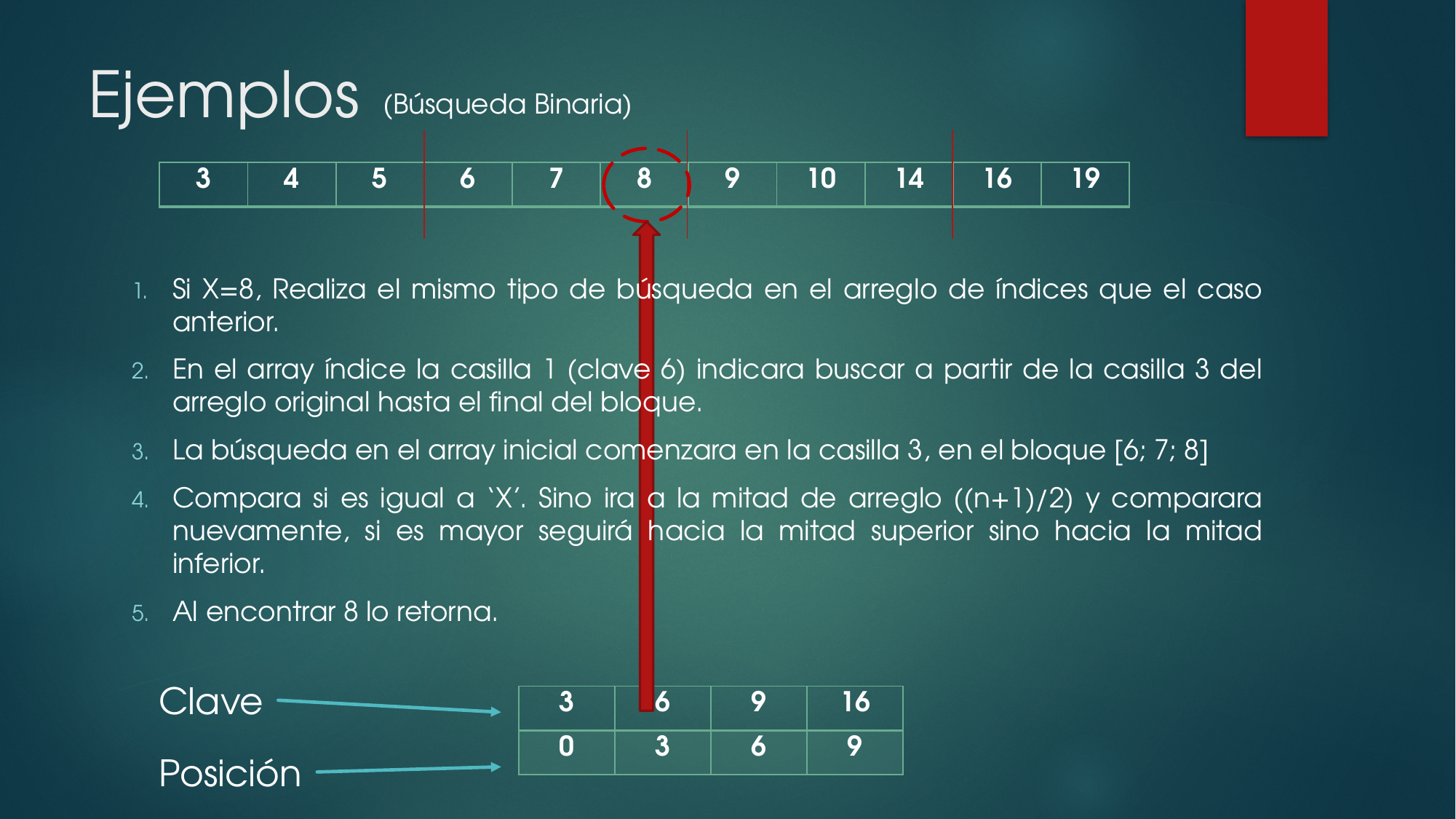

# Ejemplos
(Búsqueda Binaria)

| 3 | 4 | 5 | 6 | 7 | 8 | 9 | 10 | 14 | 16 | 19 |
| --- | --- | --- | --- | --- | --- | --- | --- | --- | --- | --- |

Si X=8, Realiza el mismo tipo de búsqueda en el arreglo de índices que el caso anterior.
En el array índice la casilla 1 (clave 6) indicara buscar a partir de la casilla 3 del arreglo original hasta el final del bloque.
La búsqueda en el array inicial comenzara en la casilla 3, en el bloque [6; 7; 8]
Compara si es igual a ‘X’. Sino ira a la mitad de arreglo ((n+1)/2) y comparara nuevamente, si es mayor seguirá hacia la mitad superior sino hacia la mitad inferior.
Al encontrar 8 lo retorna.
Clave
| 3 | 6 | 9 | 16 |
| --- | --- | --- | --- |
| 0 | 3 | 6 | 9 |
Posición